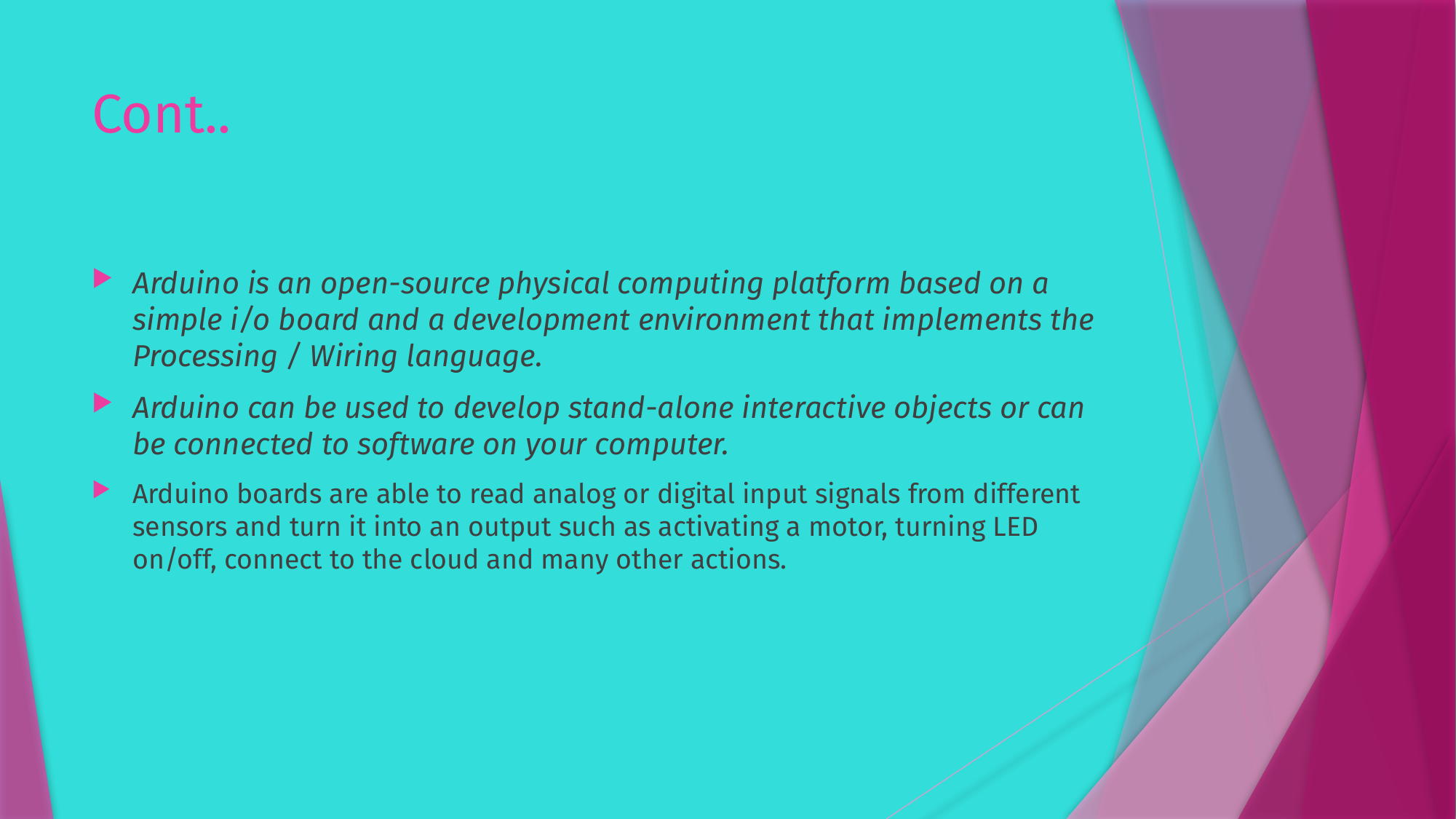

# Cont..
Arduino is an open-source physical computing platform based on a simple i/o board and a development environment that implements the Processing / Wiring language.
Arduino can be used to develop stand-alone interactive objects or can be connected to software on your computer.
Arduino boards are able to read analog or digital input signals from different sensors and turn it into an output such as activating a motor, turning LED on/off, connect to the cloud and many other actions.